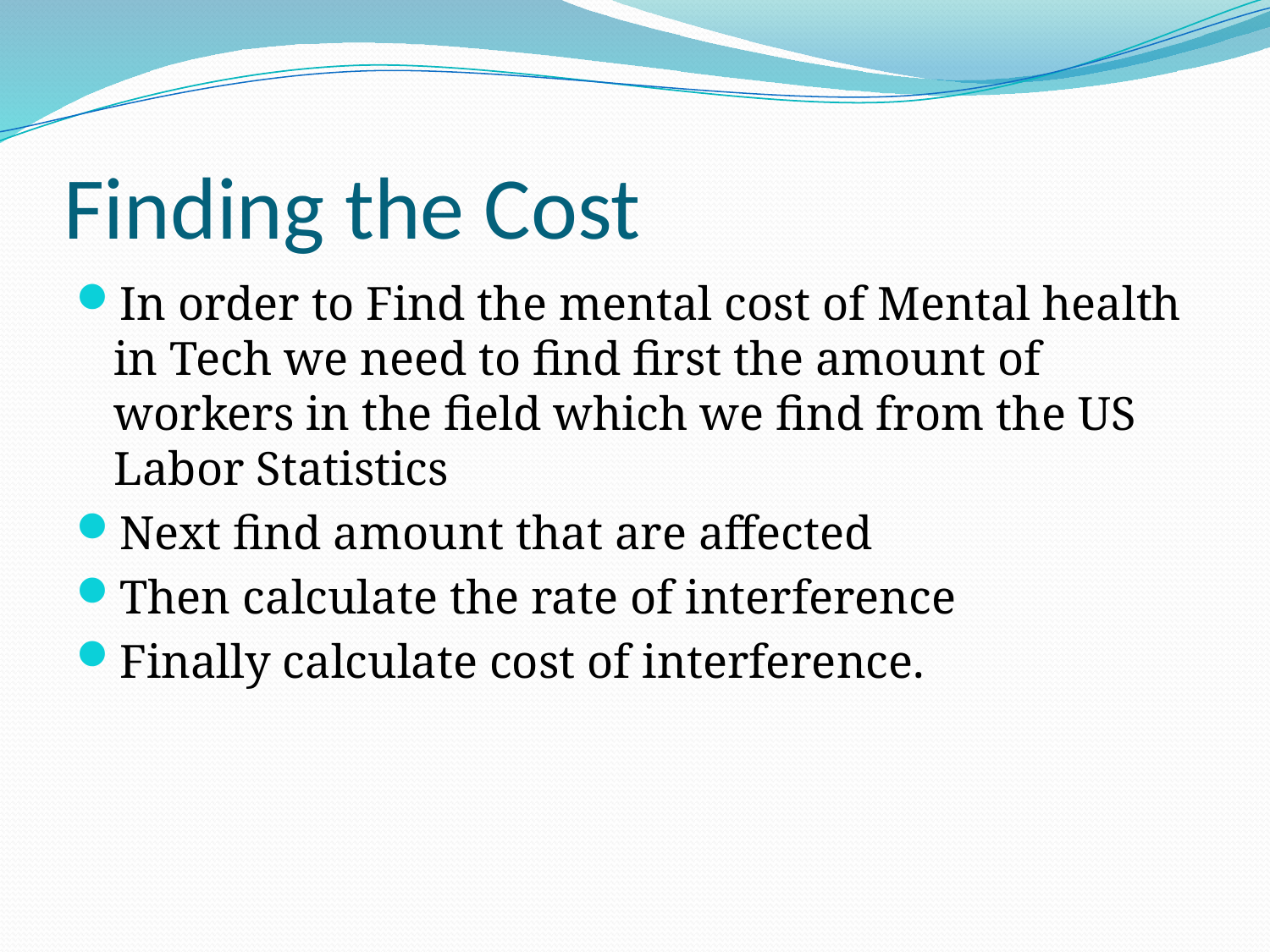

# Finding the Cost
In order to Find the mental cost of Mental health in Tech we need to find first the amount of workers in the field which we find from the US Labor Statistics
Next find amount that are affected
Then calculate the rate of interference
Finally calculate cost of interference.